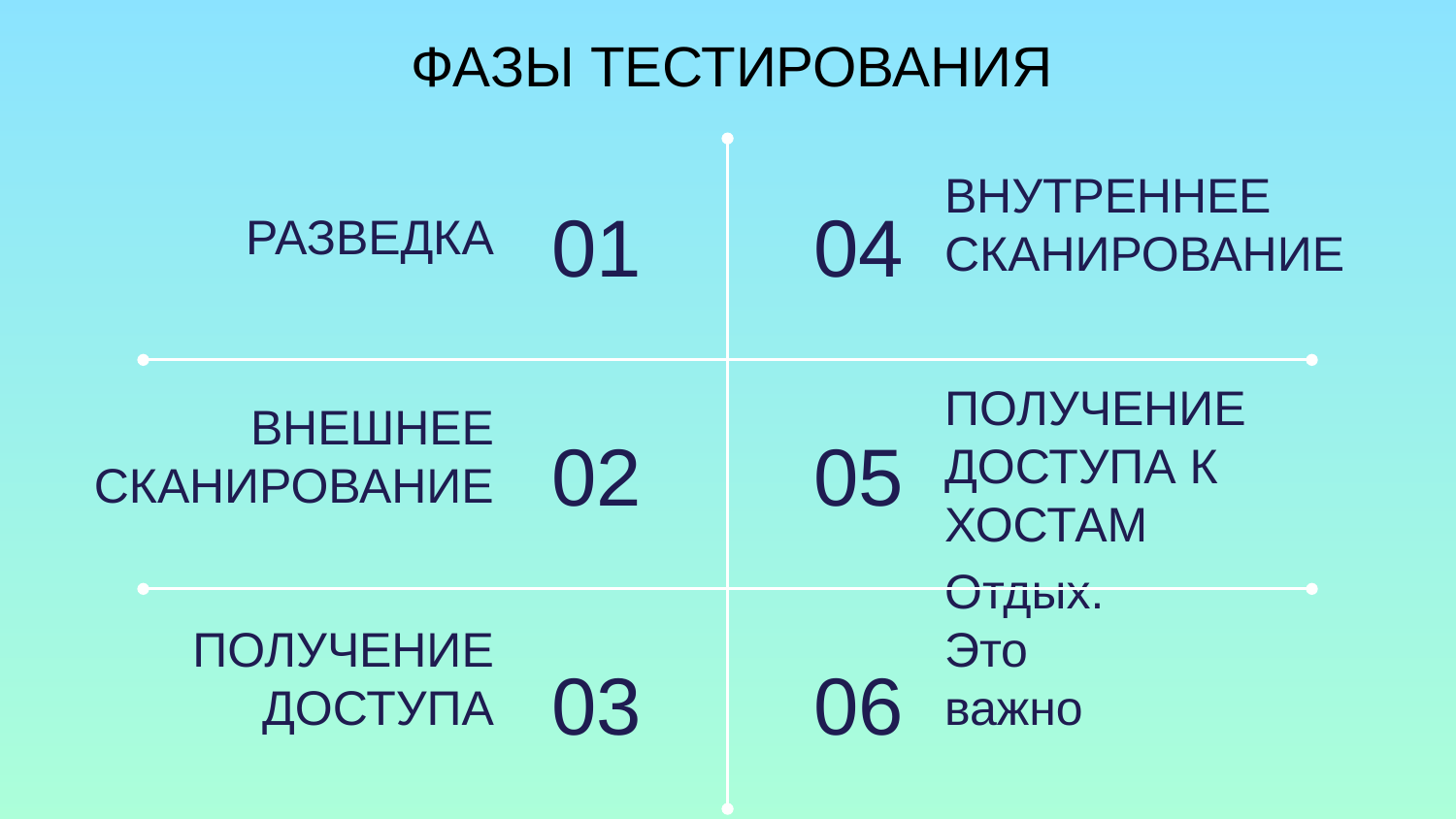

ФАЗЫ ТЕСТИРОВАНИЯ
01
04
# РАЗВЕДКА
ВНУТРЕННЕЕ СКАНИРОВАНИЕ
02
05
ВНЕШНЕЕ СКАНИРОВАНИЕ
ПОЛУЧЕНИЕ ДОСТУПА К ХОСТАМ
03
06
Отдых. Это важно
ПОЛУЧЕНИЕ ДОСТУПА